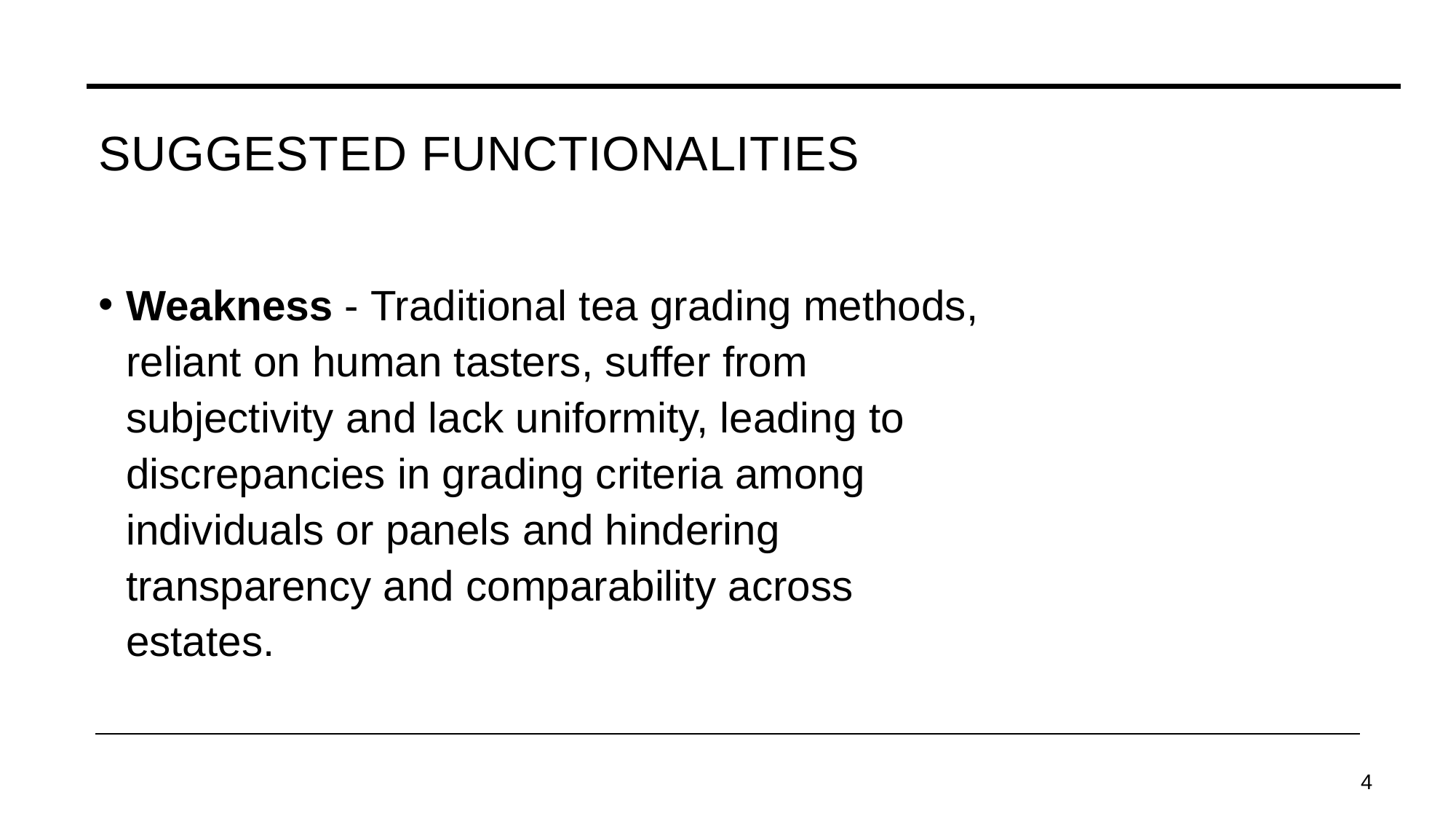

# Suggested functionalities
Weakness - Traditional tea grading methods, reliant on human tasters, suffer from subjectivity and lack uniformity, leading to discrepancies in grading criteria among individuals or panels and hindering transparency and comparability across estates.
4